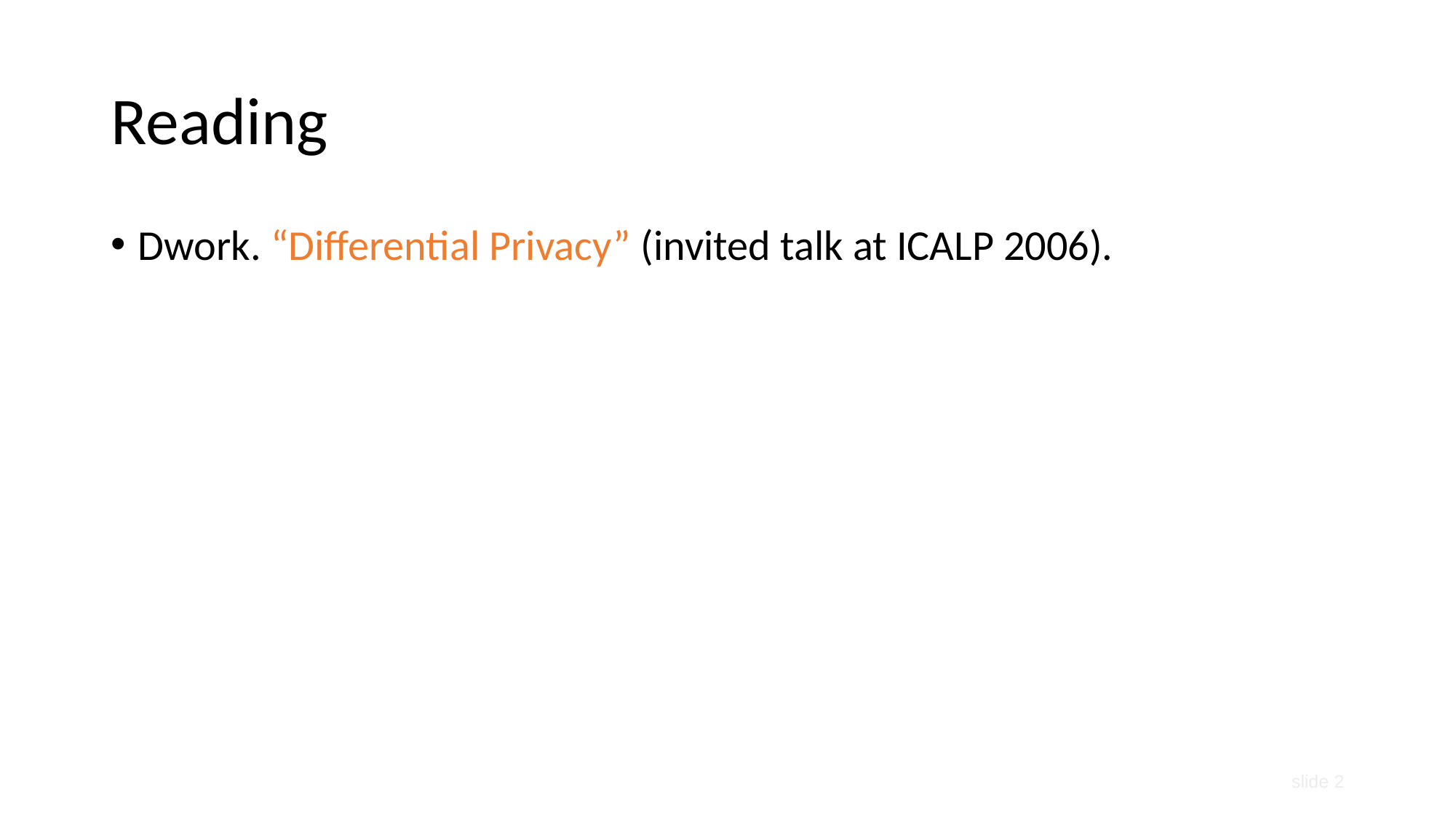

# Reading
Dwork. “Differential Privacy” (invited talk at ICALP 2006).
slide 2